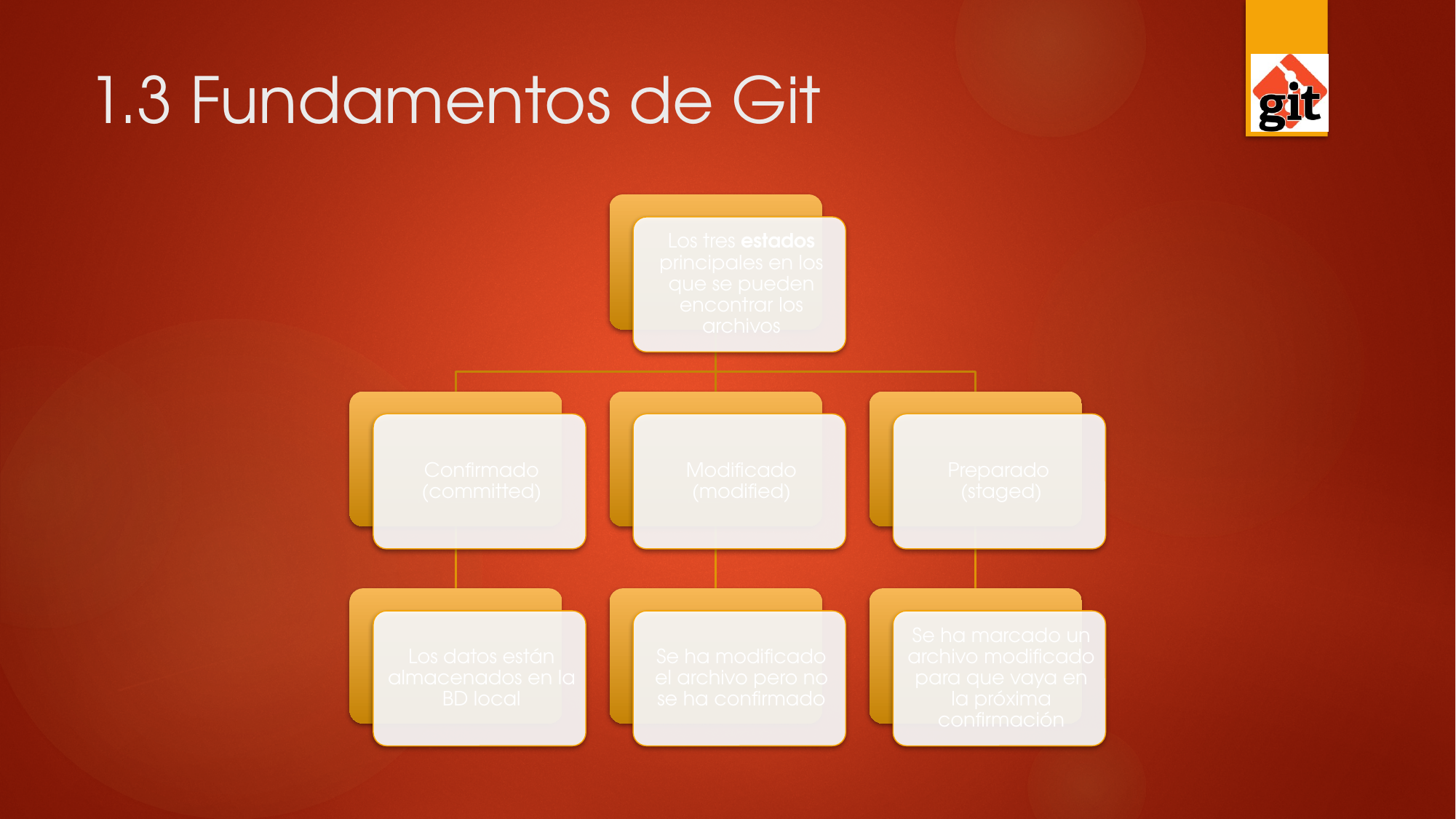

# 1.3 Fundamentos de Git
Los tres estados principales en los que se pueden encontrar los archivos
Confirmado (committed)
Los datos están almacenados en la BD local
Modificado (modified)
Se ha modificado el archivo pero no se ha confirmado
Preparado  (staged)
Se ha marcado un archivo modificado para que vaya en la próxima confirmación